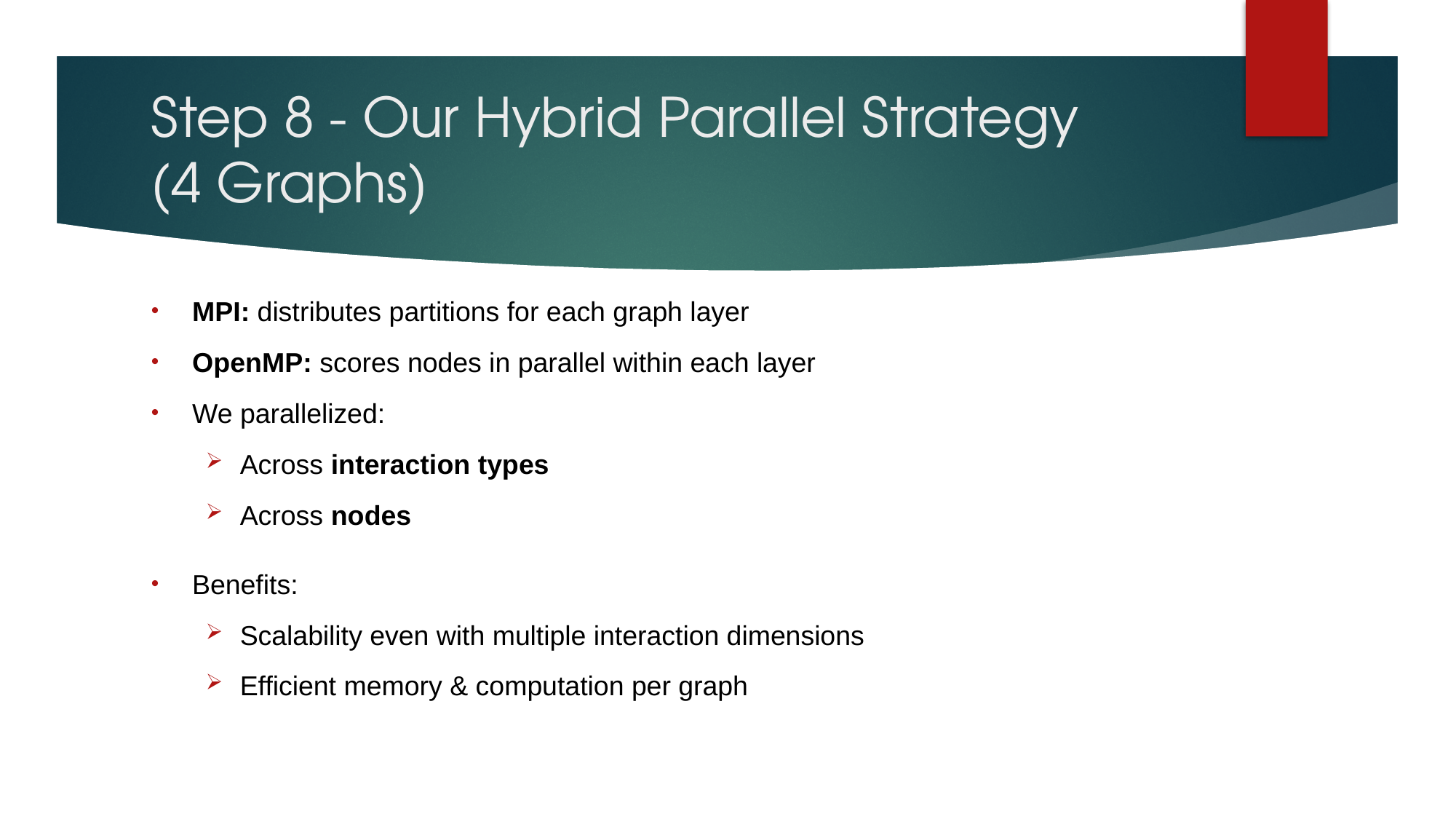

# Step 8 - Our Hybrid Parallel Strategy (4 Graphs)
MPI: distributes partitions for each graph layer
OpenMP: scores nodes in parallel within each layer
We parallelized:
Across interaction types
Across nodes

Benefits:
Scalability even with multiple interaction dimensions
Efficient memory & computation per graph